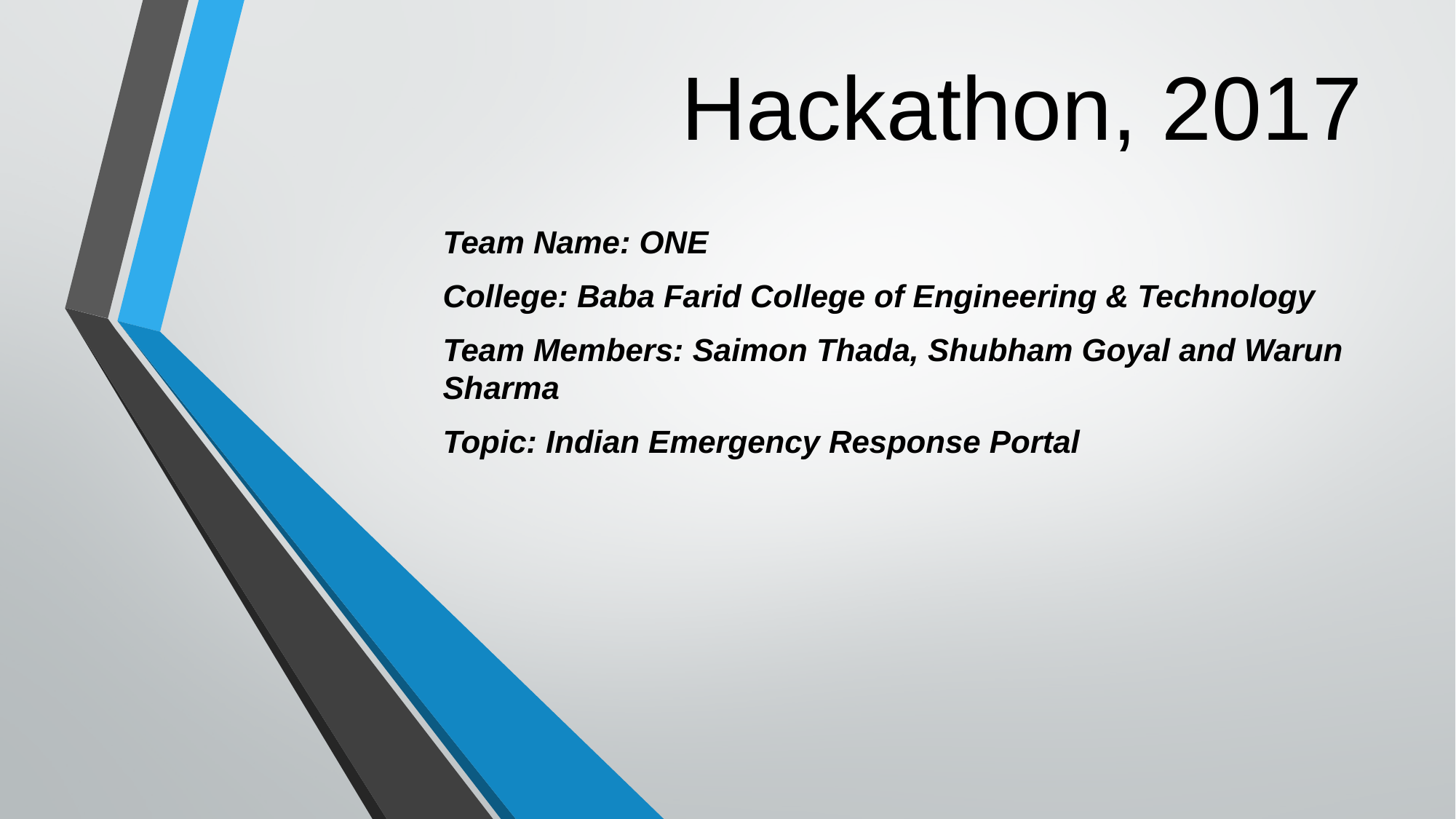

# Hackathon, 2017
Team Name: ONE
College: Baba Farid College of Engineering & Technology
Team Members: Saimon Thada, Shubham Goyal and Warun Sharma
Topic: Indian Emergency Response Portal